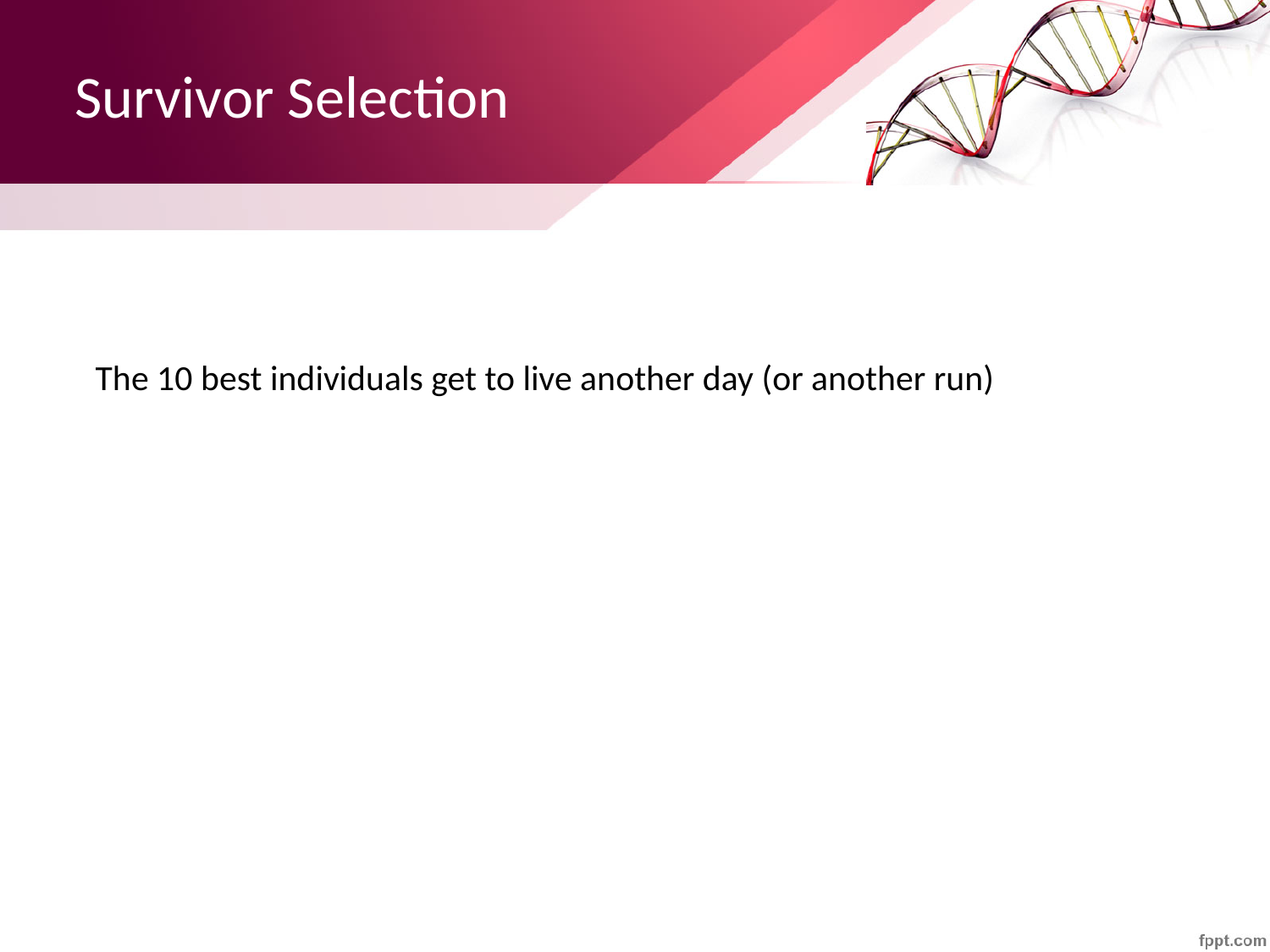

# Survivor Selection
The 10 best individuals get to live another day (or another run)